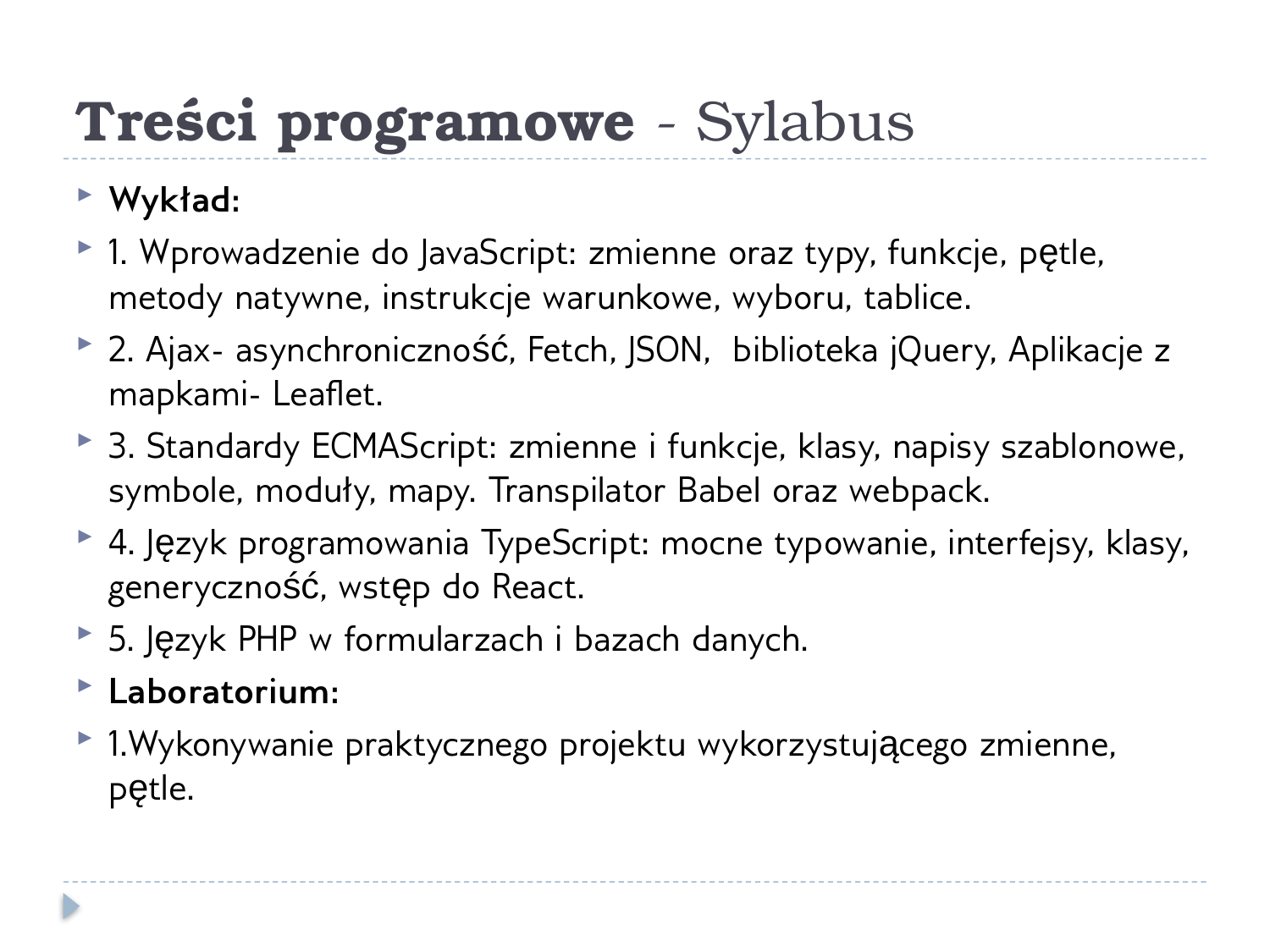

# Treści programowe - Sylabus
Wykład:
1. Wprowadzenie do JavaScript: zmienne oraz typy, funkcje, pętle, metody natywne, instrukcje warunkowe, wyboru, tablice.
2. Ajax- asynchroniczność, Fetch, JSON,  biblioteka jQuery, Aplikacje z mapkami- Leaflet.
3. Standardy ECMAScript: zmienne i funkcje, klasy, napisy szablonowe, symbole, moduły, mapy. Transpilator Babel oraz webpack.
4. Język programowania TypeScript: mocne typowanie, interfejsy, klasy, generyczność, wstęp do React.
5. Język PHP w formularzach i bazach danych.
Laboratorium:
1.Wykonywanie praktycznego projektu wykorzystującego zmienne, pętle.